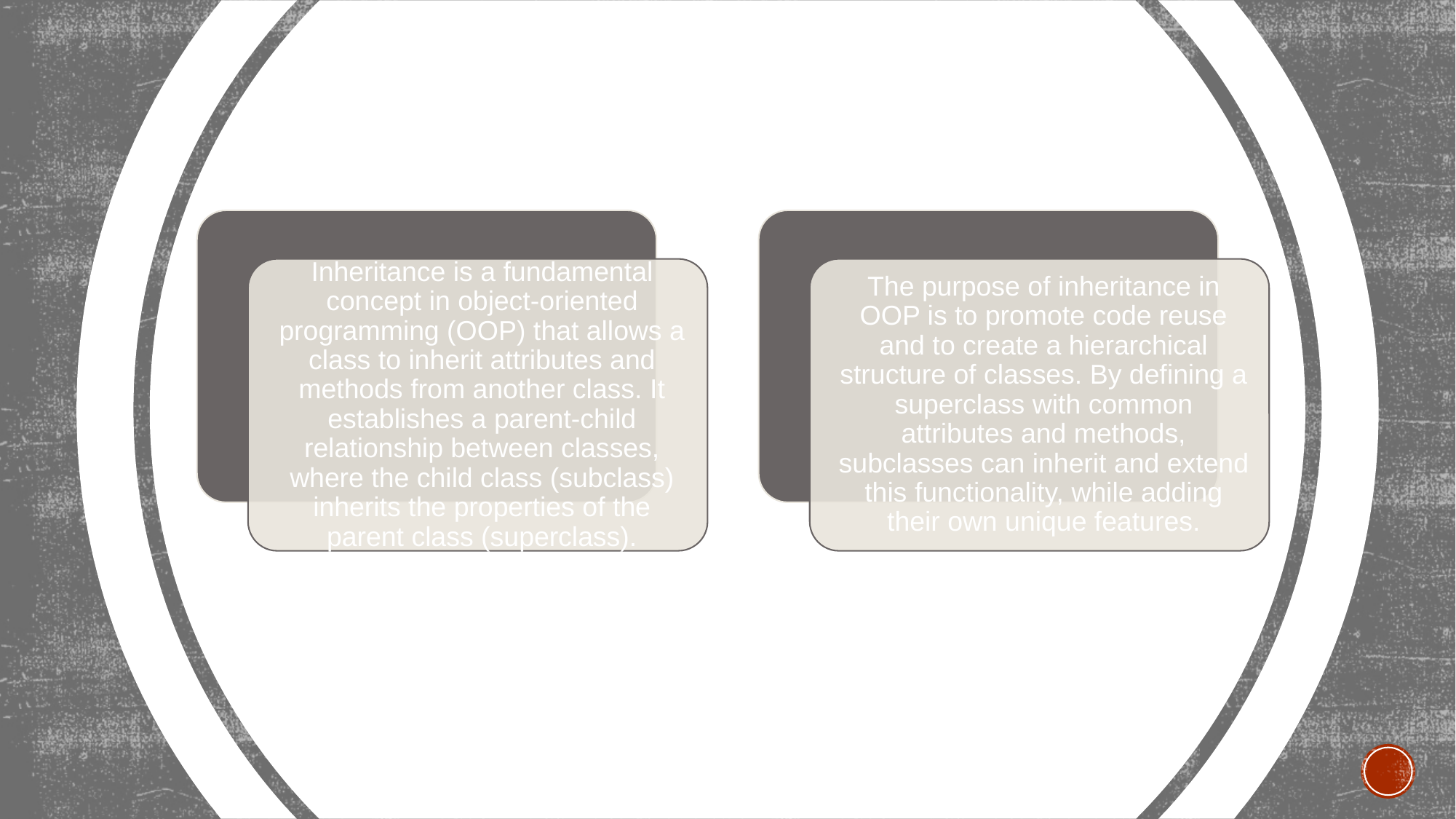

Inheritance is a fundamental concept in object-oriented programming (OOP) that allows a class to inherit attributes and methods from another class. It establishes a parent-child relationship between classes, where the child class (subclass) inherits the properties of the parent class (superclass).
The purpose of inheritance in OOP is to promote code reuse and to create a hierarchical structure of classes. By defining a superclass with common attributes and methods, subclasses can inherit and extend this functionality, while adding their own unique features.